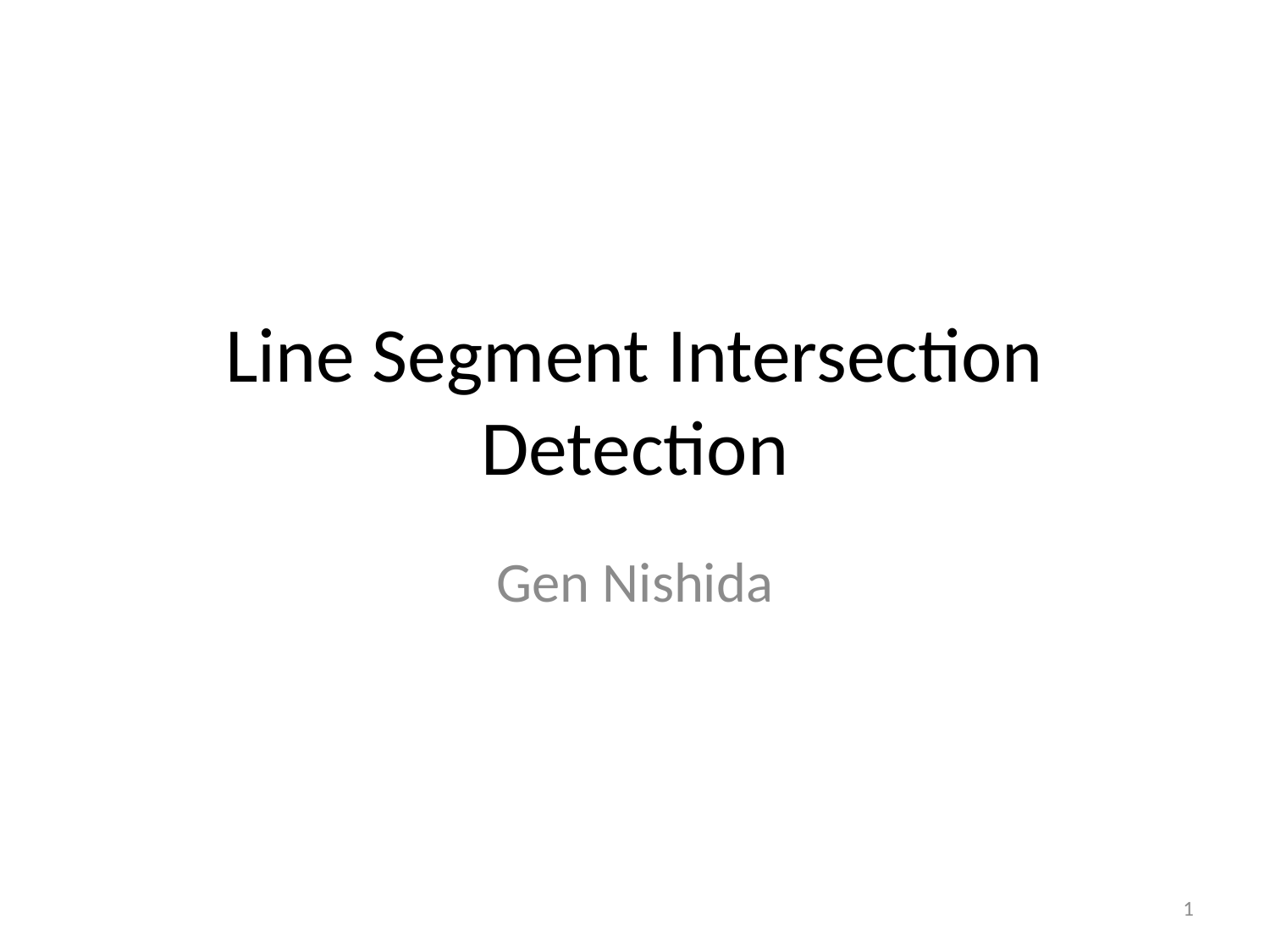

# Line Segment Intersection Detection
Gen Nishida
1